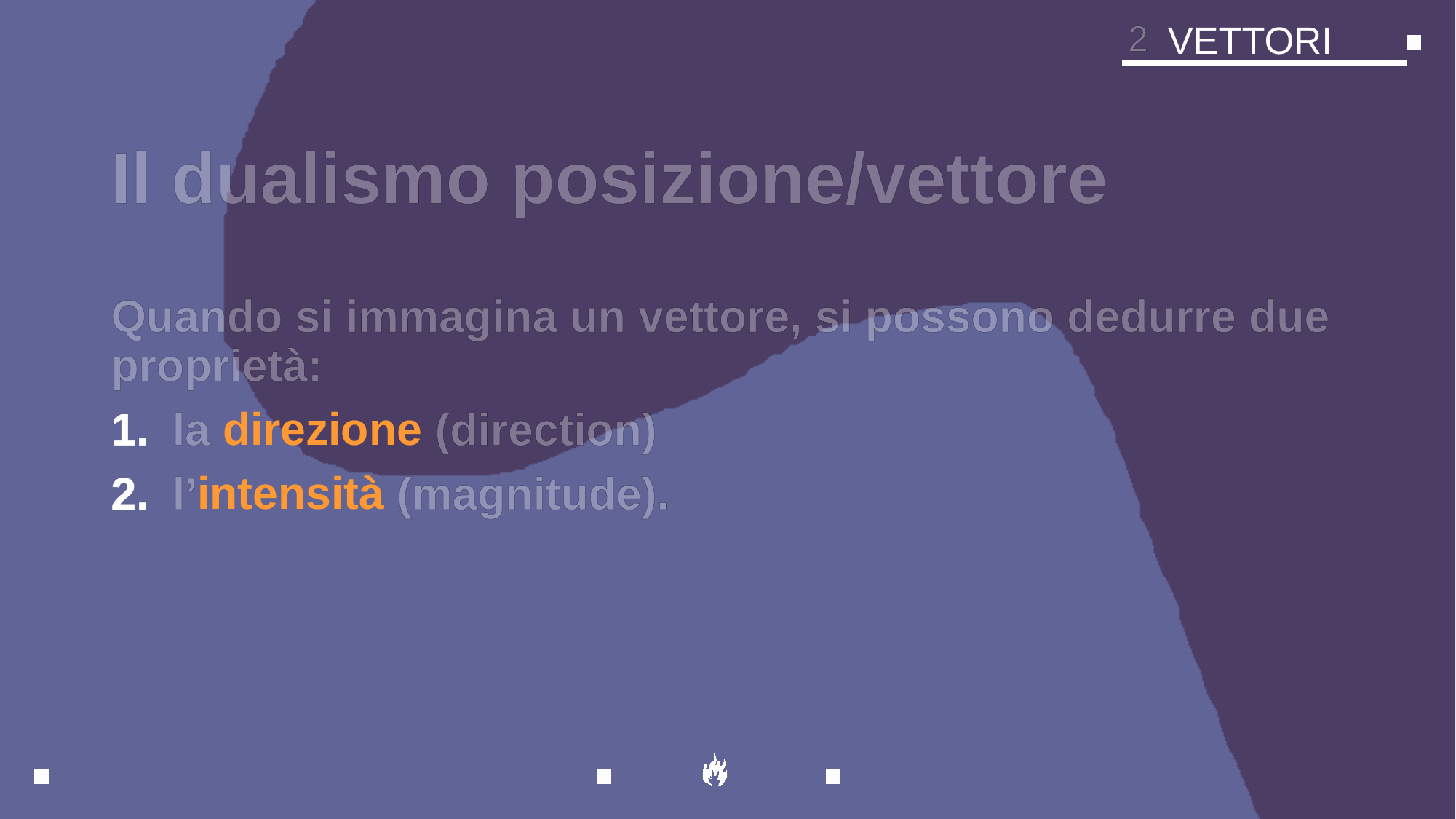

2
VETTORI
# Il dualismo posizione/vettore
Quando si immagina un vettore, si possono dedurre due proprietà:
la direzione (direction)
l’intensità (magnitude).